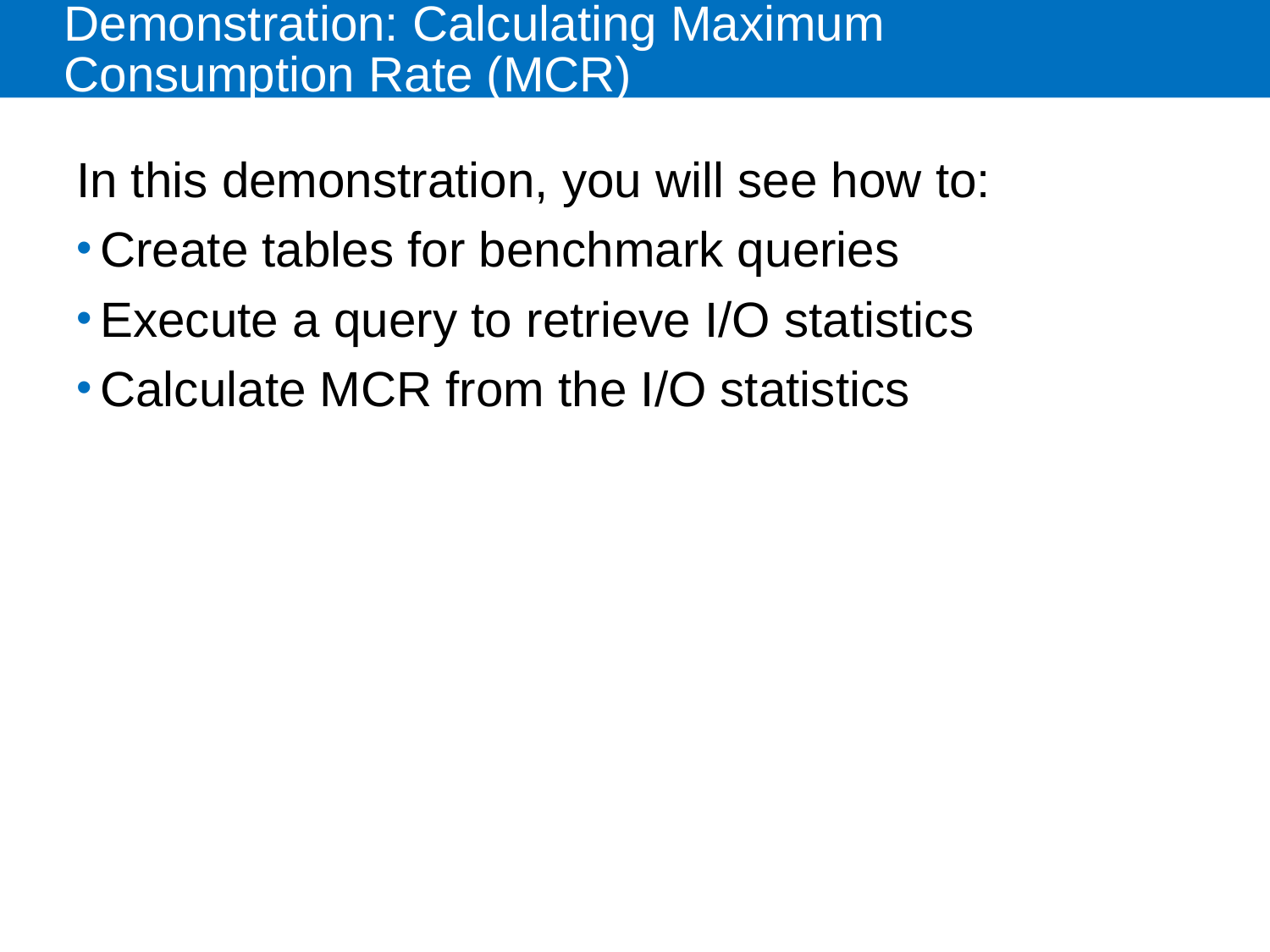

# Demonstration: Calculating Maximum Consumption Rate (MCR)
In this demonstration, you will see how to:
Create tables for benchmark queries
Execute a query to retrieve I/O statistics
Calculate MCR from the I/O statistics